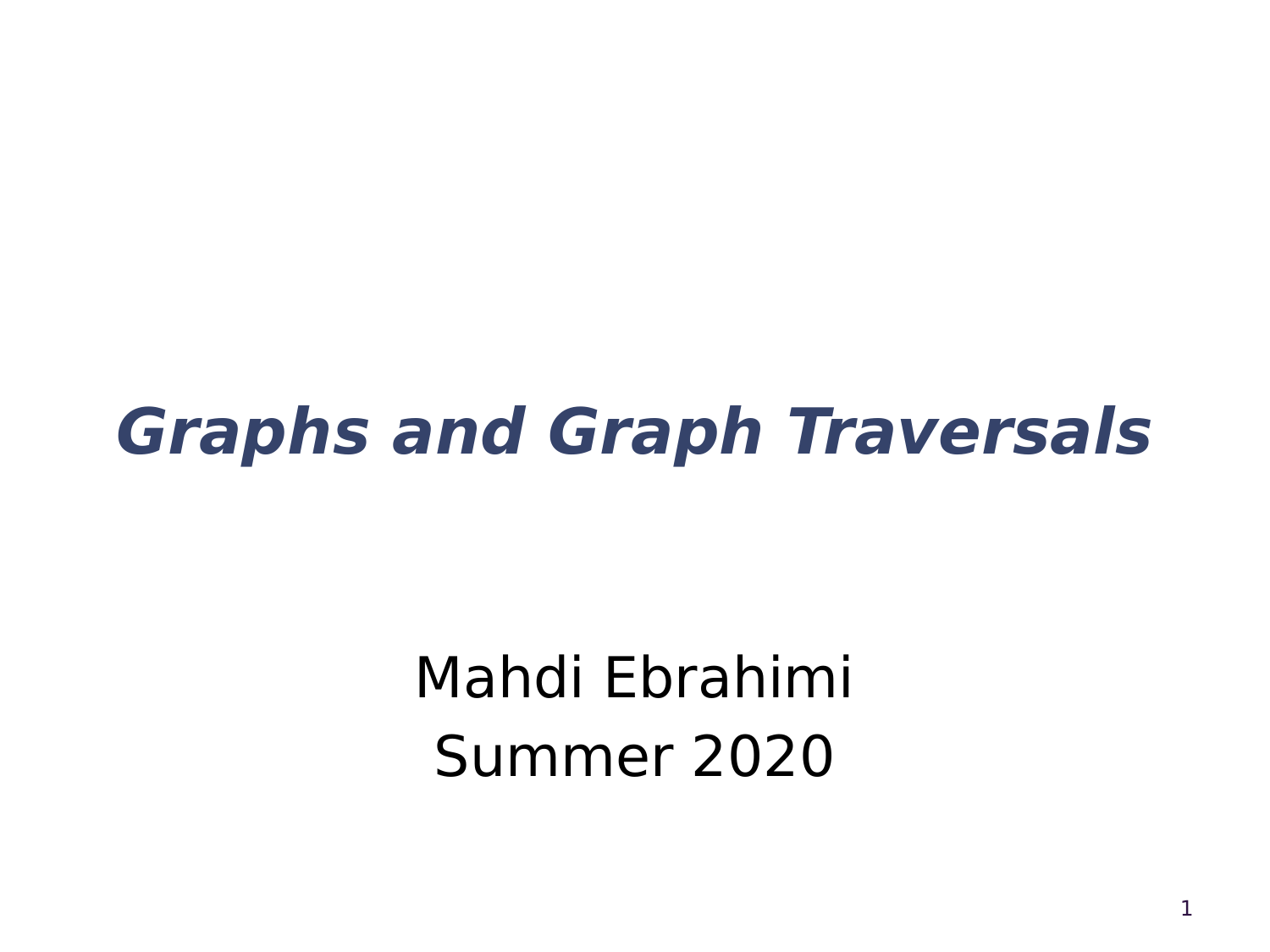

# Graphs and Graph Traversals
Mahdi Ebrahimi
Summer 2020
1